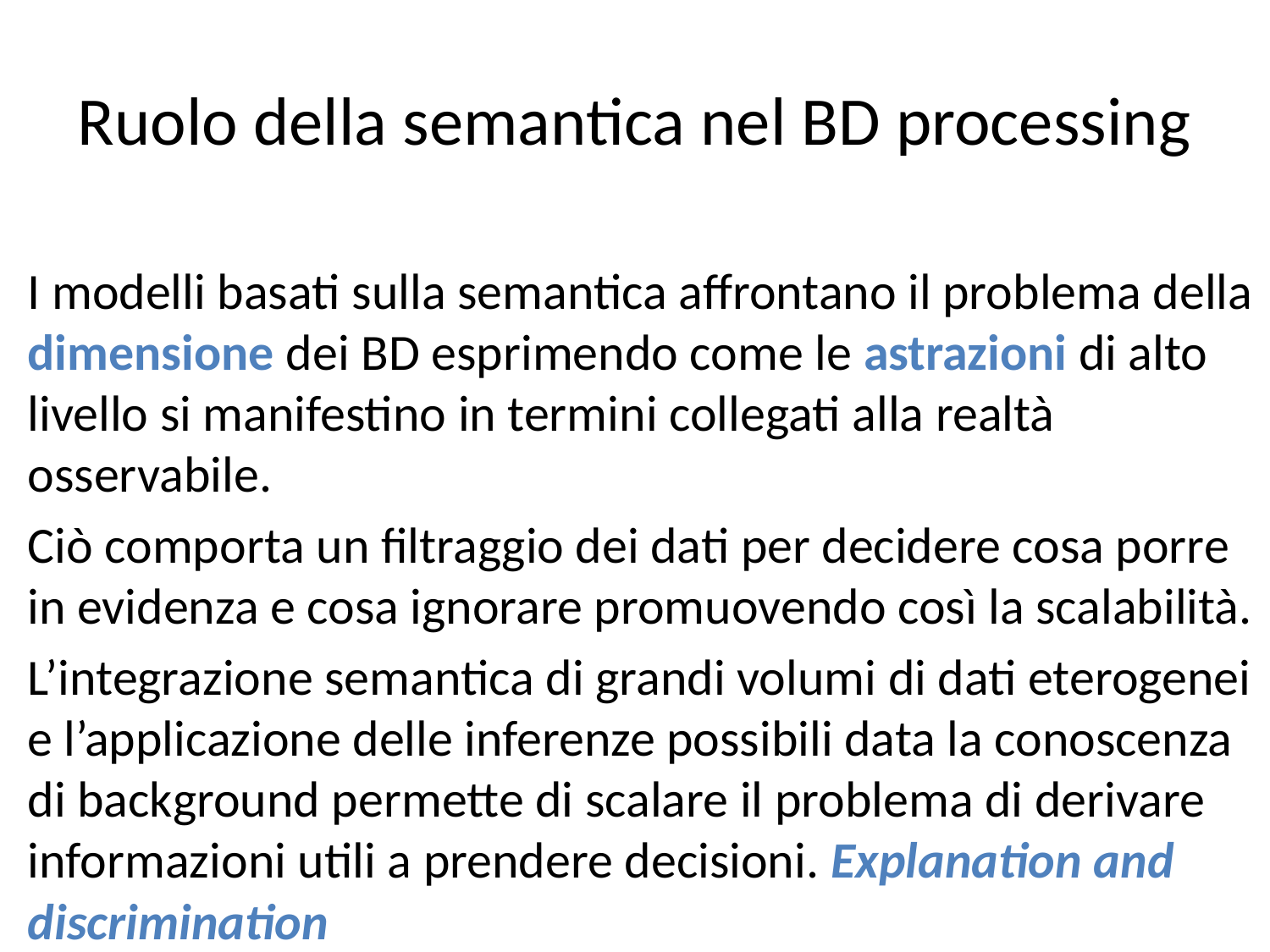

# Ruolo della semantica nel BD processing
I modelli basati sulla semantica affrontano il problema della dimensione dei BD esprimendo come le astrazioni di alto livello si manifestino in termini collegati alla realtà osservabile.
Ciò comporta un filtraggio dei dati per decidere cosa porre in evidenza e cosa ignorare promuovendo così la scalabilità.
L’integrazione semantica di grandi volumi di dati eterogenei e l’applicazione delle inferenze possibili data la conoscenza di background permette di scalare il problema di derivare informazioni utili a prendere decisioni. Explanation and discrimination